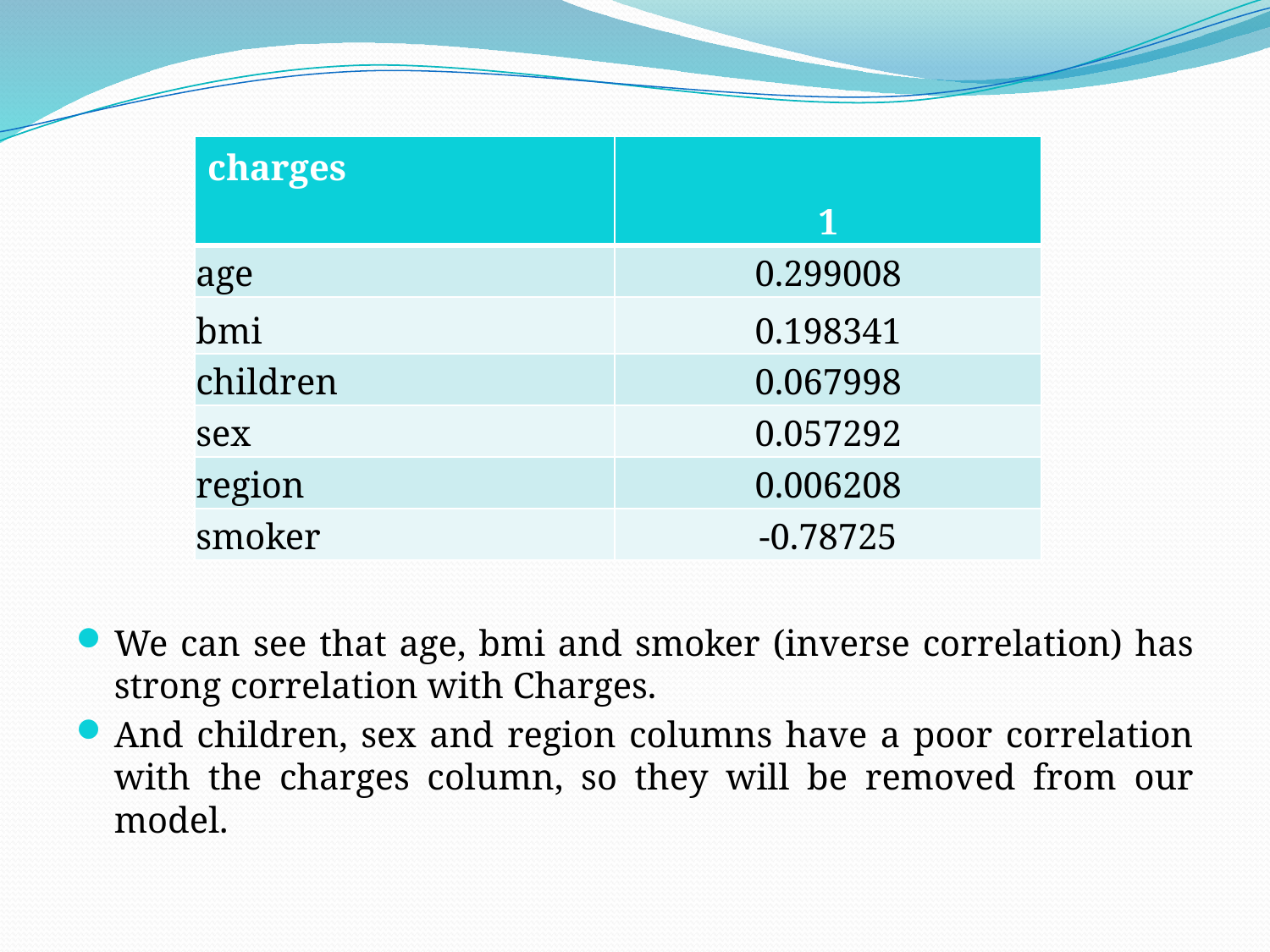

| charges | 1 |
| --- | --- |
| age | 0.299008 |
| bmi | 0.198341 |
| children | 0.067998 |
| sex | 0.057292 |
| region | 0.006208 |
| smoker | -0.78725 |

We can see that age, bmi and smoker (inverse correlation) has strong correlation with Charges.
And children, sex and region columns have a poor correlation with the charges column, so they will be removed from our model.